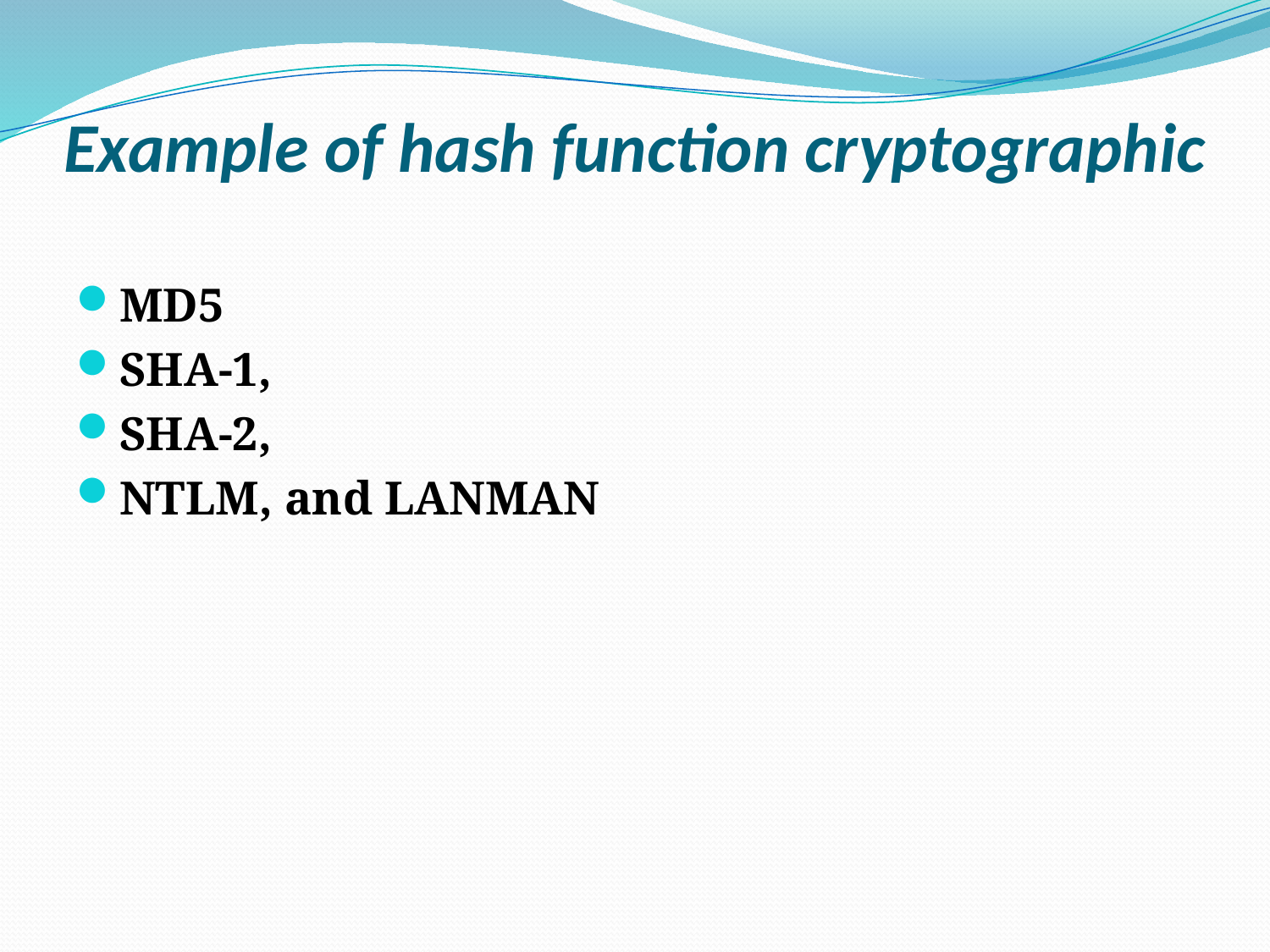

# Example of hash function cryptographic

MD5
SHA-1,
SHA-2,
NTLM, and LANMAN